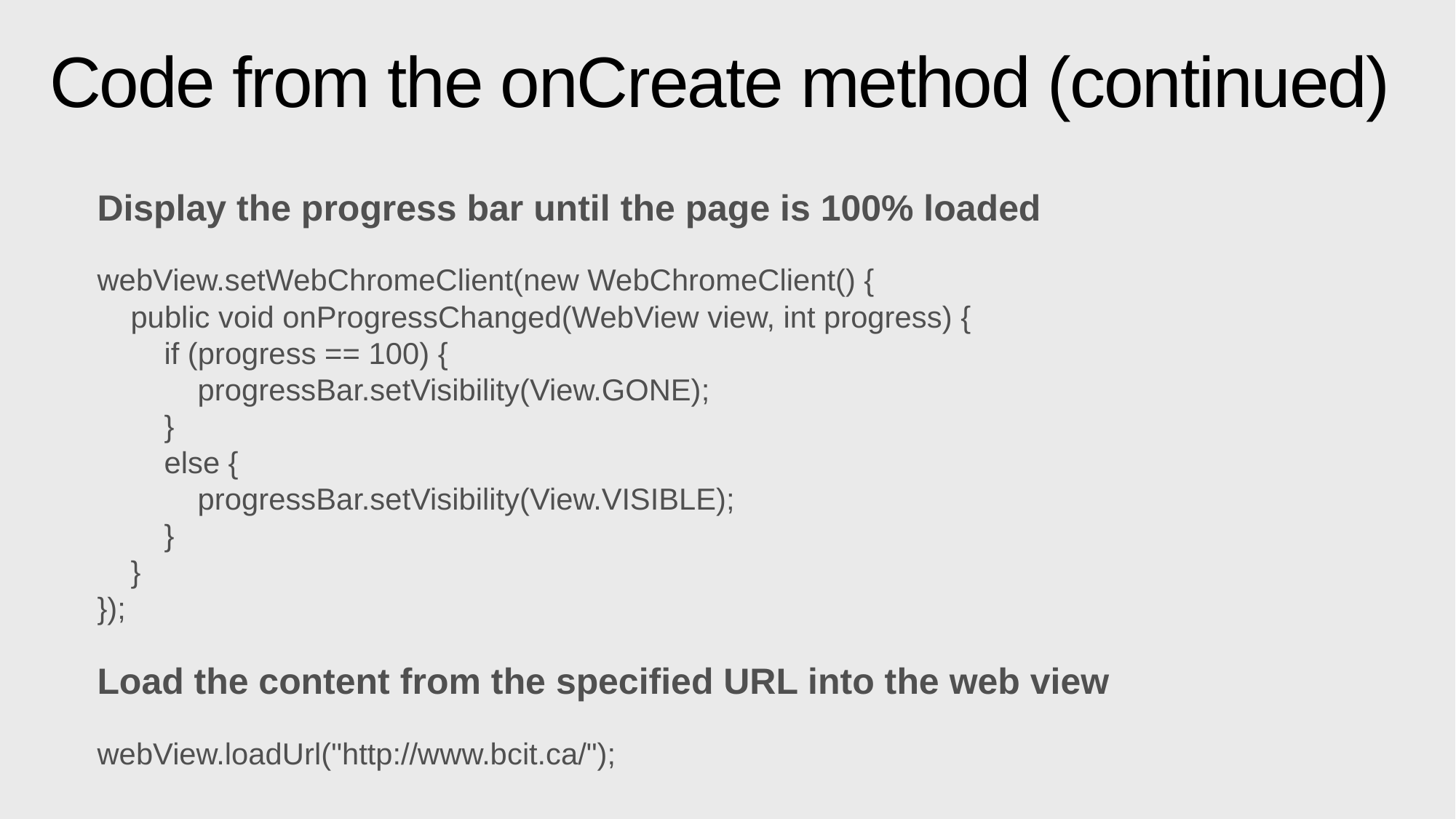

# Code from the onCreate method (continued)
Display the progress bar until the page is 100% loaded

webView.setWebChromeClient(new WebChromeClient() {
    public void onProgressChanged(WebView view, int progress) {
        if (progress == 100) {
            progressBar.setVisibility(View.GONE);
        }
        else {
            progressBar.setVisibility(View.VISIBLE);
        }
    }
});

Load the content from the specified URL into the web view

webView.loadUrl("http://www.bcit.ca/");